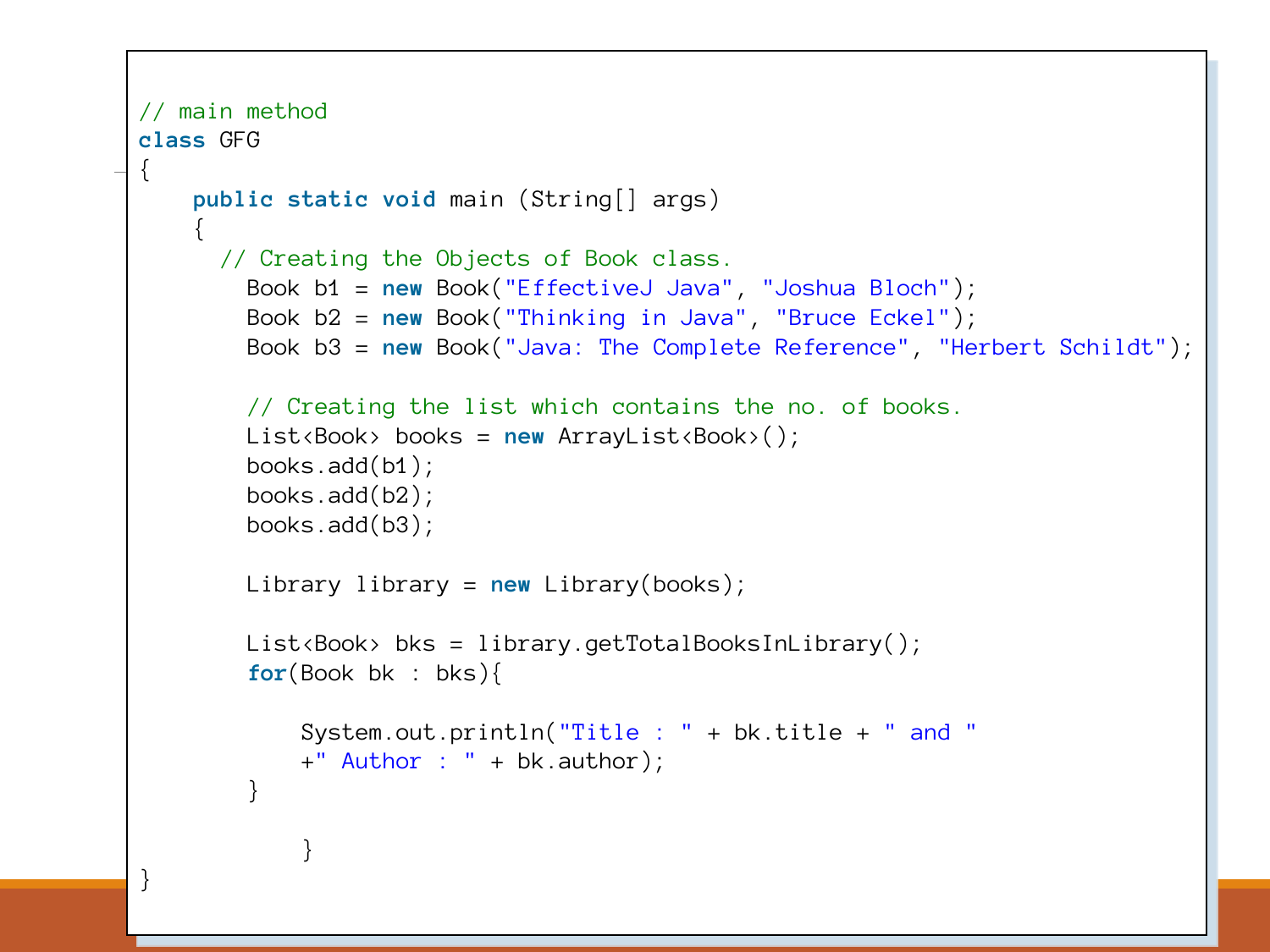

// main method
class GFG
{
    public static void main (String[] args)
    {
      // Creating the Objects of Book class.
        Book b1 = new Book("EffectiveJ Java", "Joshua Bloch");
        Book b2 = new Book("Thinking in Java", "Bruce Eckel");
        Book b3 = new Book("Java: The Complete Reference", "Herbert Schildt");

        // Creating the list which contains the no. of books.
        List<Book> books = new ArrayList<Book>();
        books.add(b1);
        books.add(b2);
        books.add(b3);

        Library library = new Library(books);

        List<Book> bks = library.getTotalBooksInLibrary();
        for(Book bk : bks){

            System.out.println("Title : " + bk.title + " and "
            +" Author : " + bk.author);
        }

            }
}